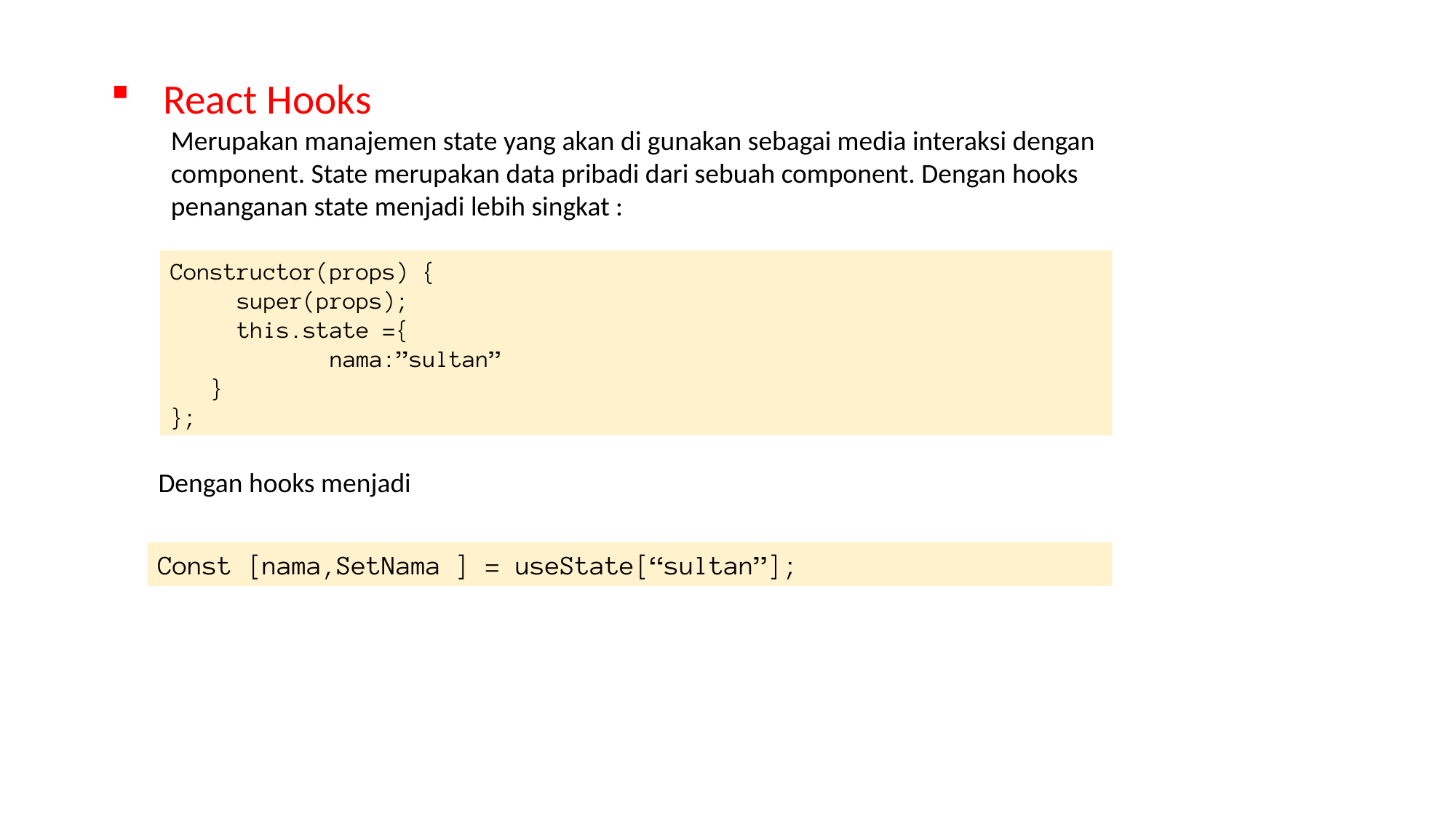

# React Hooks
Merupakan manajemen state yang akan di gunakan sebagai media interaksi dengan component. State merupakan data pribadi dari sebuah component. Dengan hooks penanganan state menjadi lebih singkat :
Constructor(props) {
     super(props);
     this.state ={
            nama:”sultan”
   }
};
Dengan hooks menjadi
Const [nama,SetNama ] = useState[“sultan”];